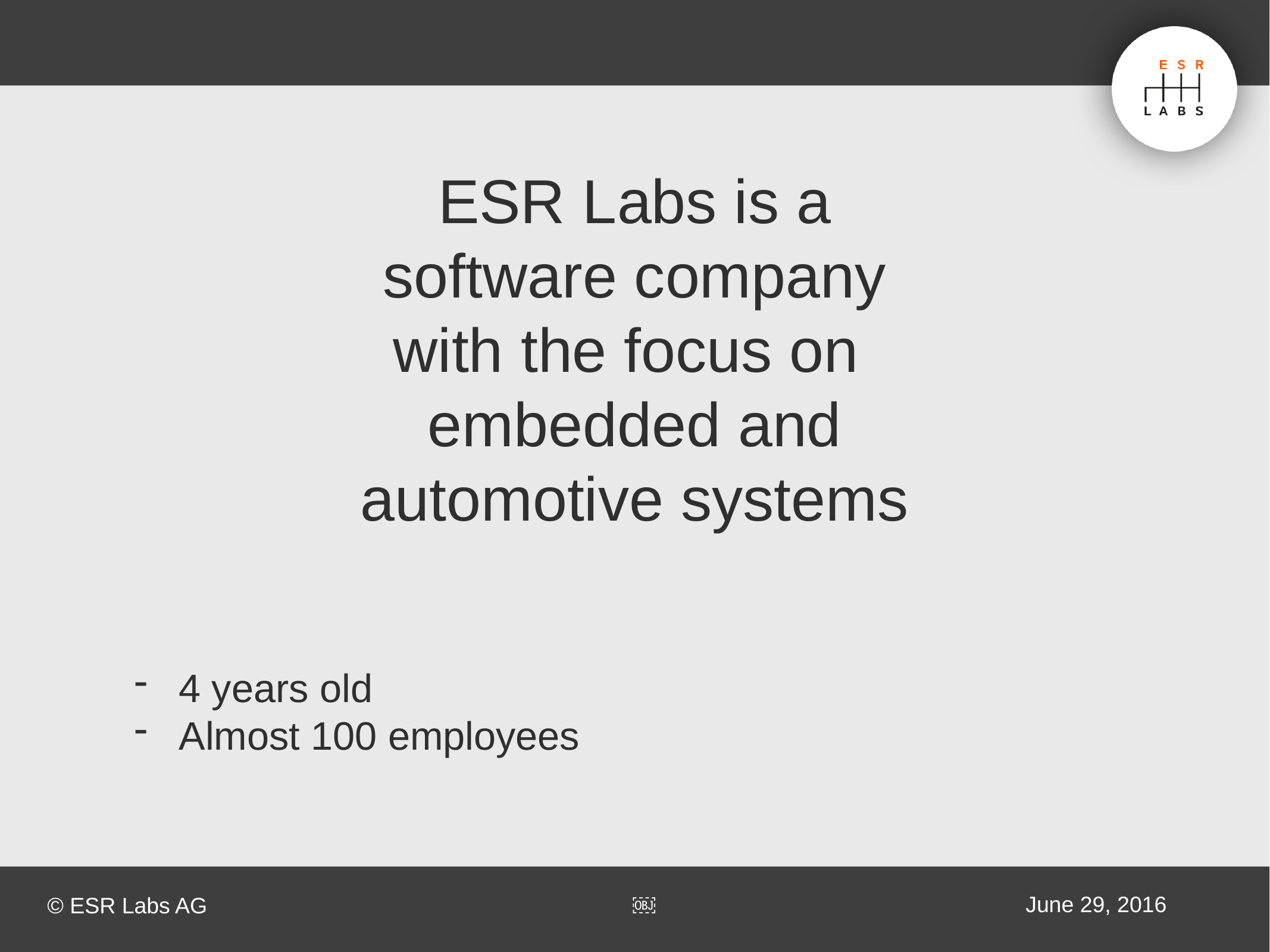

# ESR Labs is a software company
with the focus on
embedded and
automotive systems
4 years old
Almost 100 employees
￼